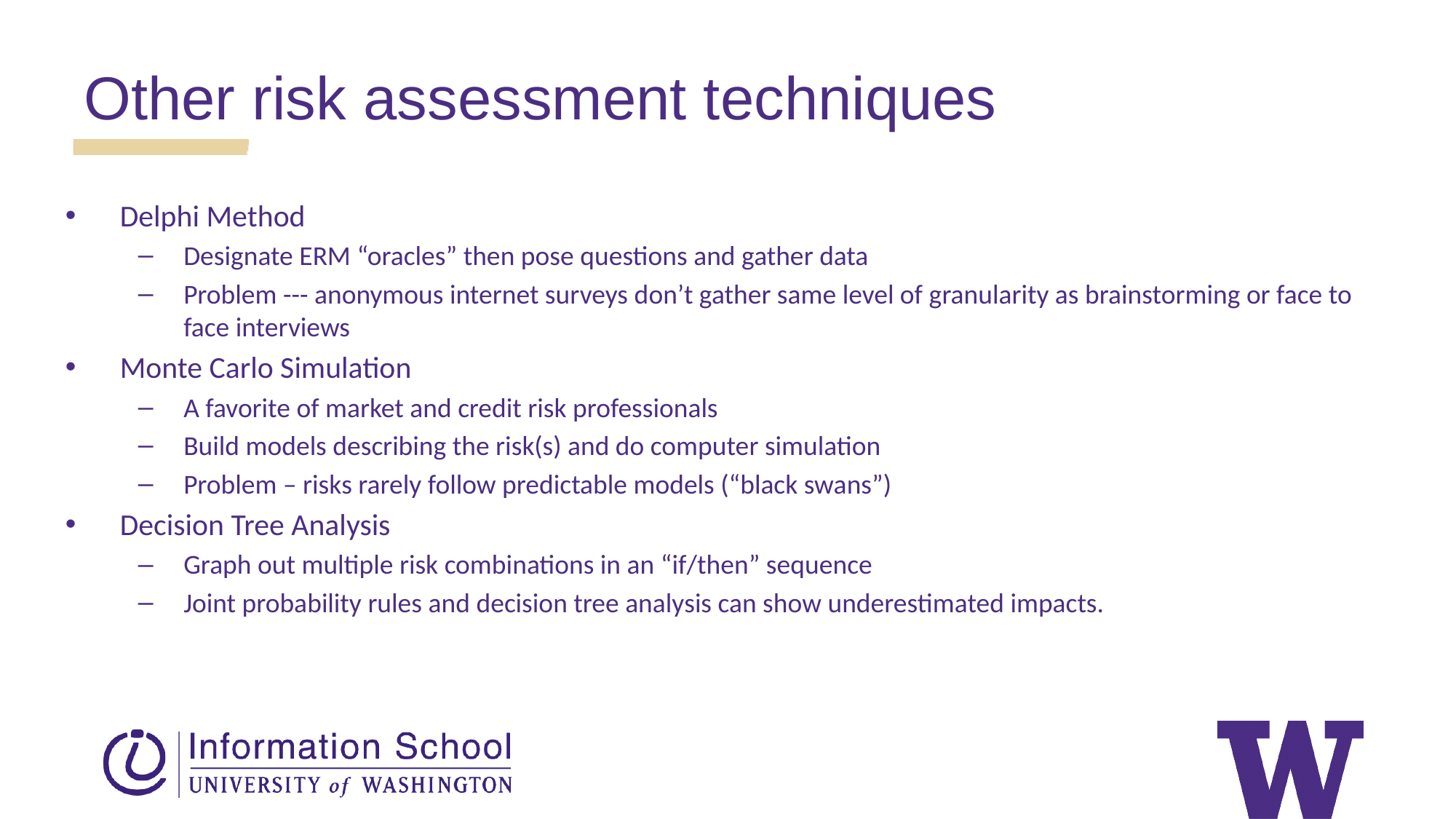

Other risk assessment techniques
Delphi Method
Designate ERM “oracles” then pose questions and gather data
Problem --- anonymous internet surveys don’t gather same level of granularity as brainstorming or face to face interviews
Monte Carlo Simulation
A favorite of market and credit risk professionals
Build models describing the risk(s) and do computer simulation
Problem – risks rarely follow predictable models (“black swans”)
Decision Tree Analysis
Graph out multiple risk combinations in an “if/then” sequence
Joint probability rules and decision tree analysis can show underestimated impacts.